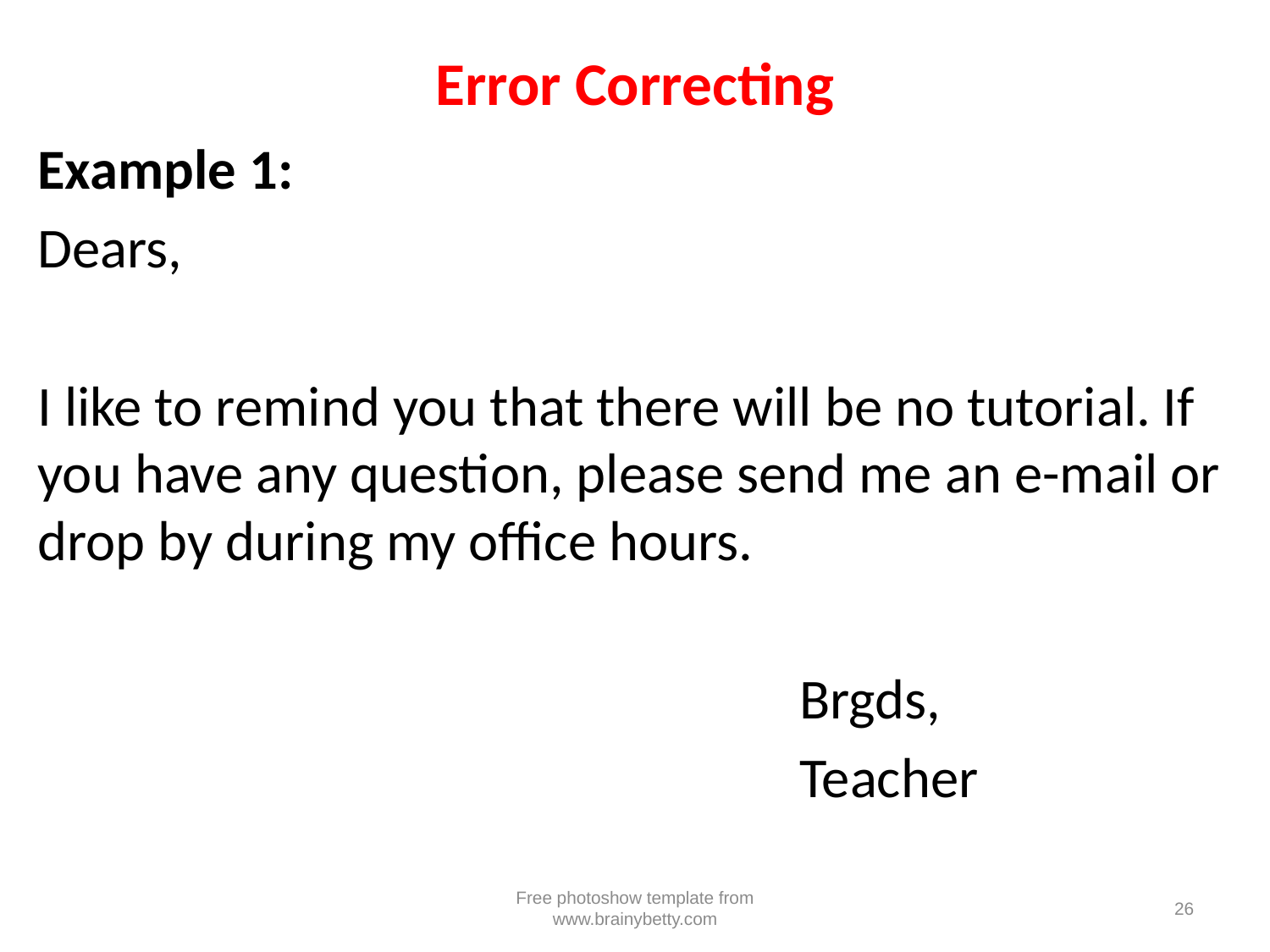

# Error Correcting
Example 1:
Dears,

I like to remind you that there will be no tutorial. If you have any question, please send me an e-mail or drop by during my office hours.

                                                            Brgds,
                                                            Teacher

Free photoshow template from www.brainybetty.com
26